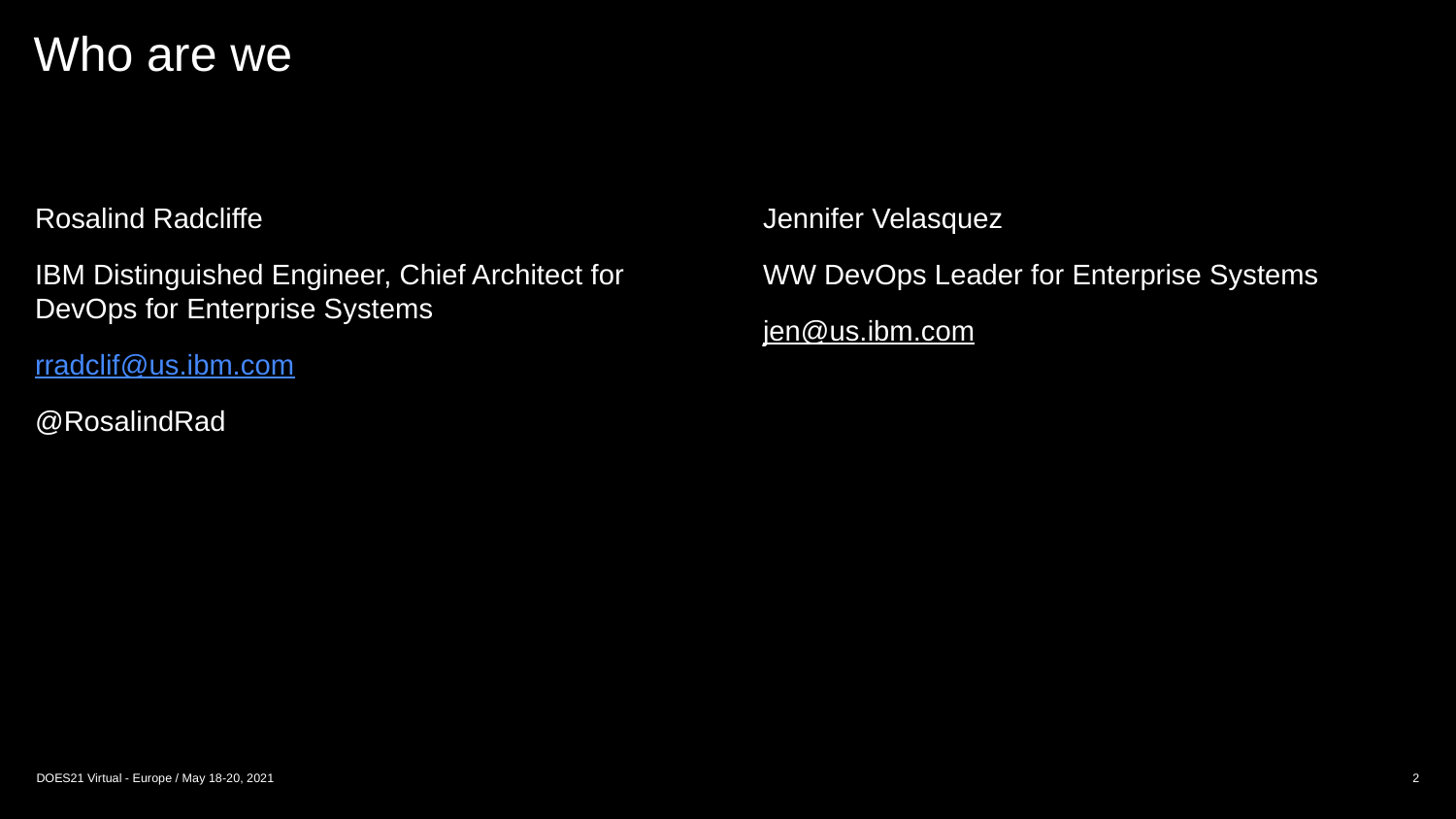

# Who are we
Rosalind Radcliffe
IBM Distinguished Engineer, Chief Architect for DevOps for Enterprise Systems
rradclif@us.ibm.com
@RosalindRad

Jennifer Velasquez
WW DevOps Leader for Enterprise Systems
jen@us.ibm.com
DOES21 Virtual - Europe / May 18-20, 2021
2